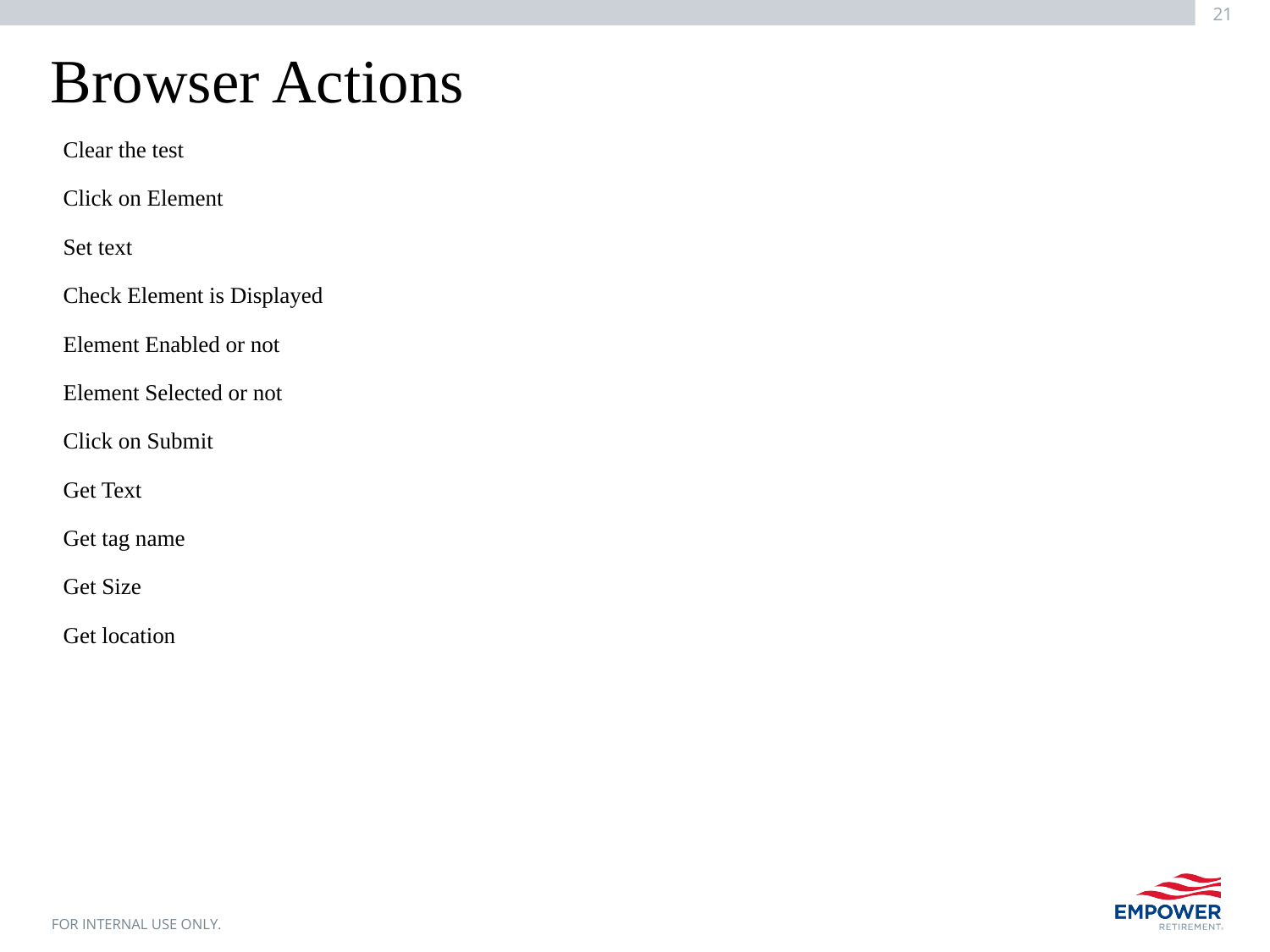

# Browser Actions
Clear the test
Click on Element
Set text
Check Element is Displayed
Element Enabled or not
Element Selected or not
Click on Submit
Get Text
Get tag name
Get Size
Get location